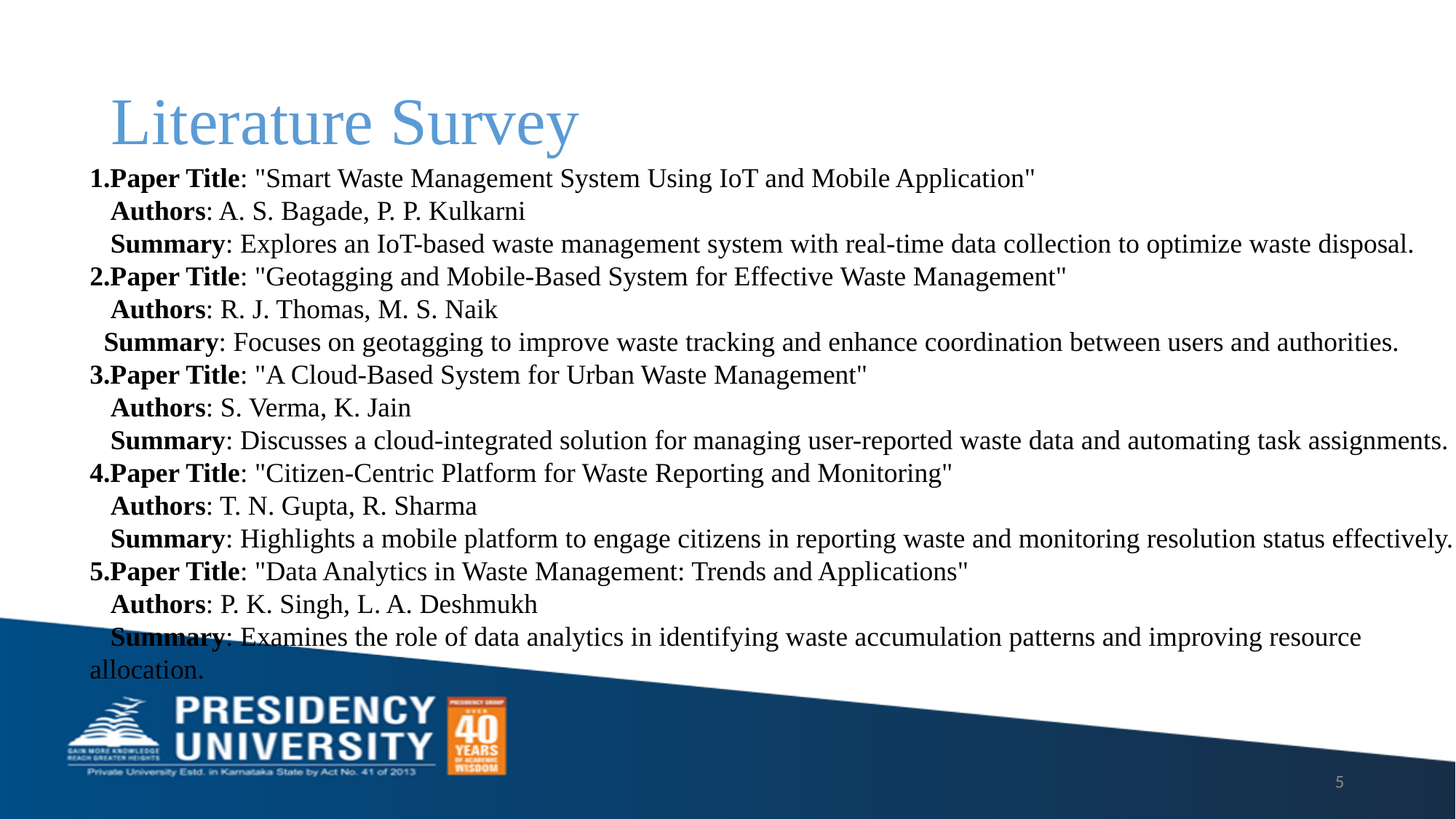

# Literature Survey
1.Paper Title: "Smart Waste Management System Using IoT and Mobile Application"
   Authors: A. S. Bagade, P. P. Kulkarni
   Summary: Explores an IoT-based waste management system with real-time data collection to optimize waste disposal.
2.Paper Title: "Geotagging and Mobile-Based System for Effective Waste Management"
   Authors: R. J. Thomas, M. S. Naik
  Summary: Focuses on geotagging to improve waste tracking and enhance coordination between users and authorities.
3.Paper Title: "A Cloud-Based System for Urban Waste Management"
   Authors: S. Verma, K. Jain
   Summary: Discusses a cloud-integrated solution for managing user-reported waste data and automating task assignments.
4.Paper Title: "Citizen-Centric Platform for Waste Reporting and Monitoring"
   Authors: T. N. Gupta, R. Sharma
   Summary: Highlights a mobile platform to engage citizens in reporting waste and monitoring resolution status effectively.
5.Paper Title: "Data Analytics in Waste Management: Trends and Applications"
   Authors: P. K. Singh, L. A. Deshmukh
   Summary: Examines the role of data analytics in identifying waste accumulation patterns and improving resource allocation.

5